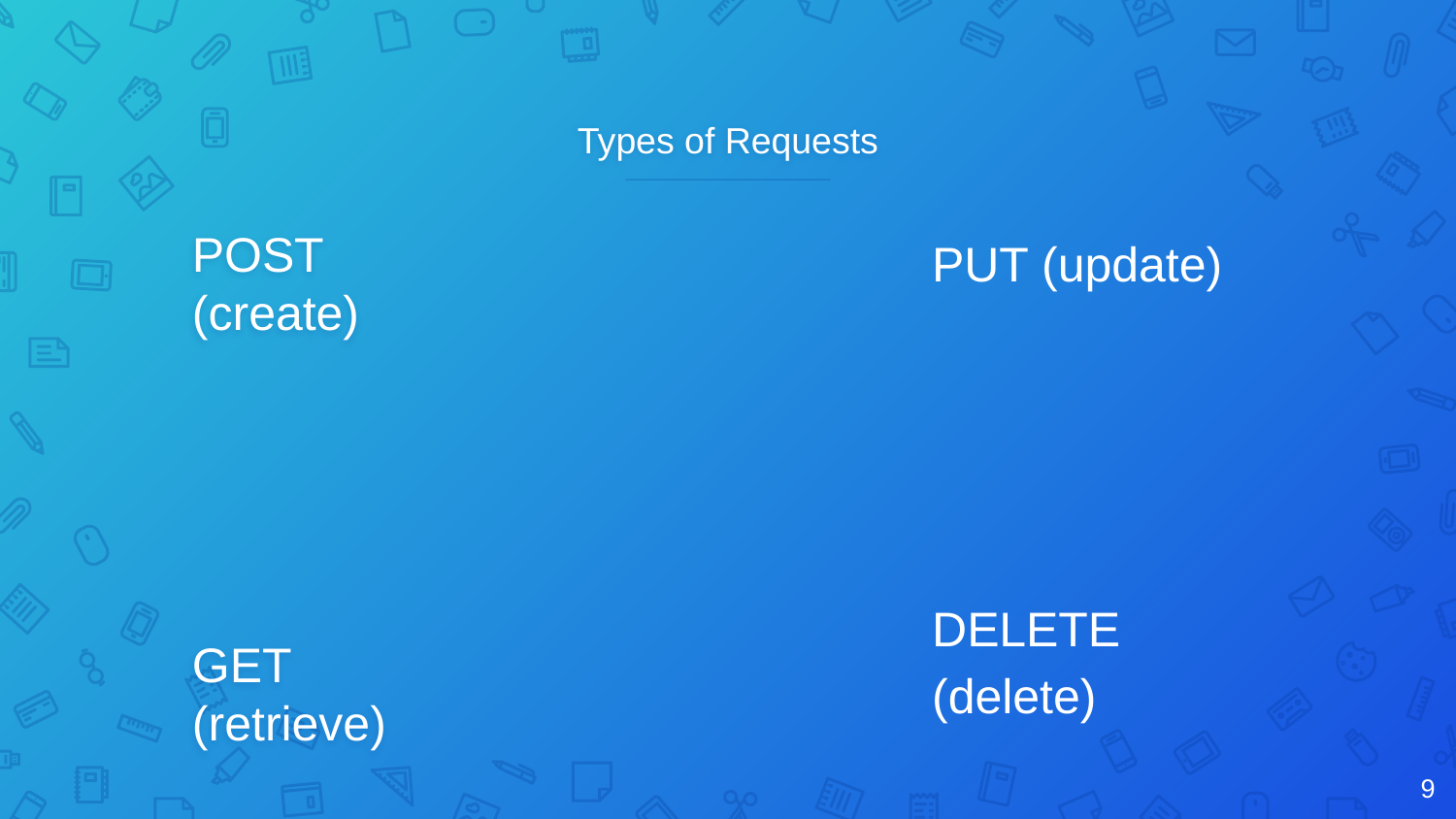

# Types of Requests
POST (create)

GET (retrieve)
PUT (update)

DELETE (delete)
9